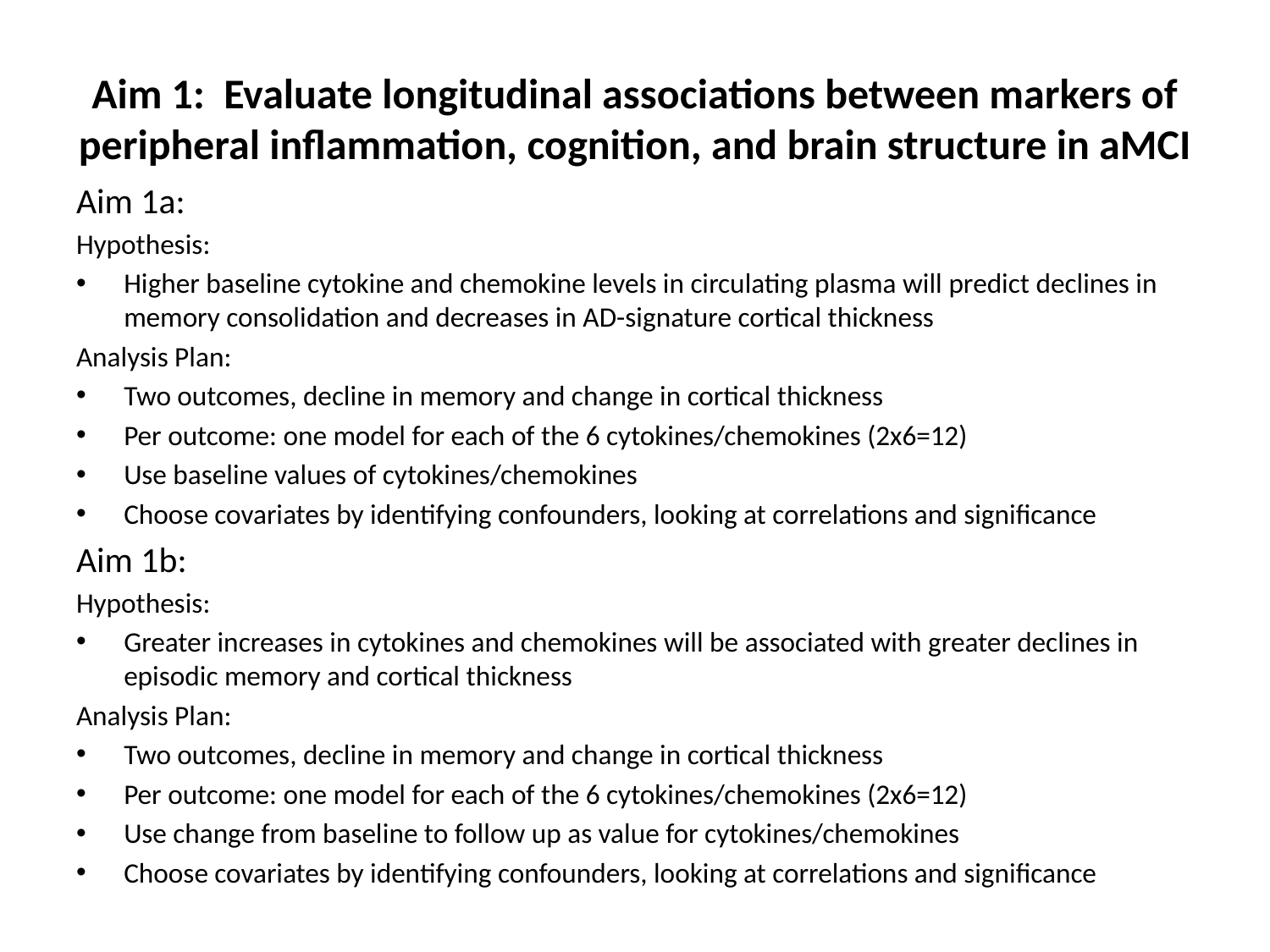

# Aim 1:  Evaluate longitudinal associations between markers of peripheral inflammation, cognition, and brain structure in aMCI
Aim 1a:
Hypothesis:
Higher baseline cytokine and chemokine levels in circulating plasma will predict declines in memory consolidation and decreases in AD-signature cortical thickness
Analysis Plan:
Two outcomes, decline in memory and change in cortical thickness
Per outcome: one model for each of the 6 cytokines/chemokines (2x6=12)
Use baseline values of cytokines/chemokines
Choose covariates by identifying confounders, looking at correlations and significance
Aim 1b:
Hypothesis:
Greater increases in cytokines and chemokines will be associated with greater declines in episodic memory and cortical thickness
Analysis Plan:
Two outcomes, decline in memory and change in cortical thickness
Per outcome: one model for each of the 6 cytokines/chemokines (2x6=12)
Use change from baseline to follow up as value for cytokines/chemokines
Choose covariates by identifying confounders, looking at correlations and significance